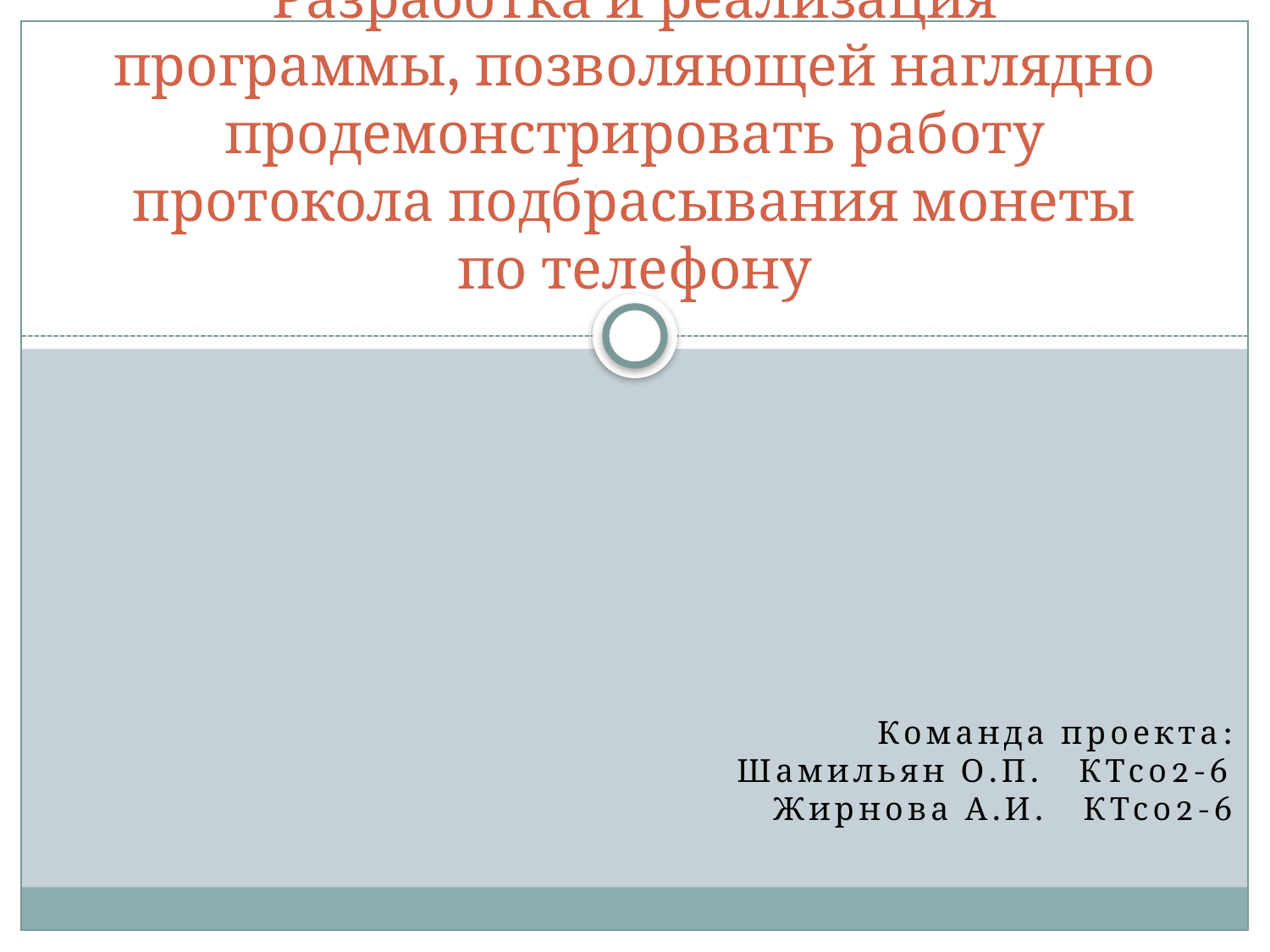

# Разработка и реализация программы, позволяющей наглядно продемонстрировать работу протокола подбрасывания монеты по телефону
Команда проекта:
Шамильян О.П.   КТсо2-6
Жирнова А.И.   КТсо2-6